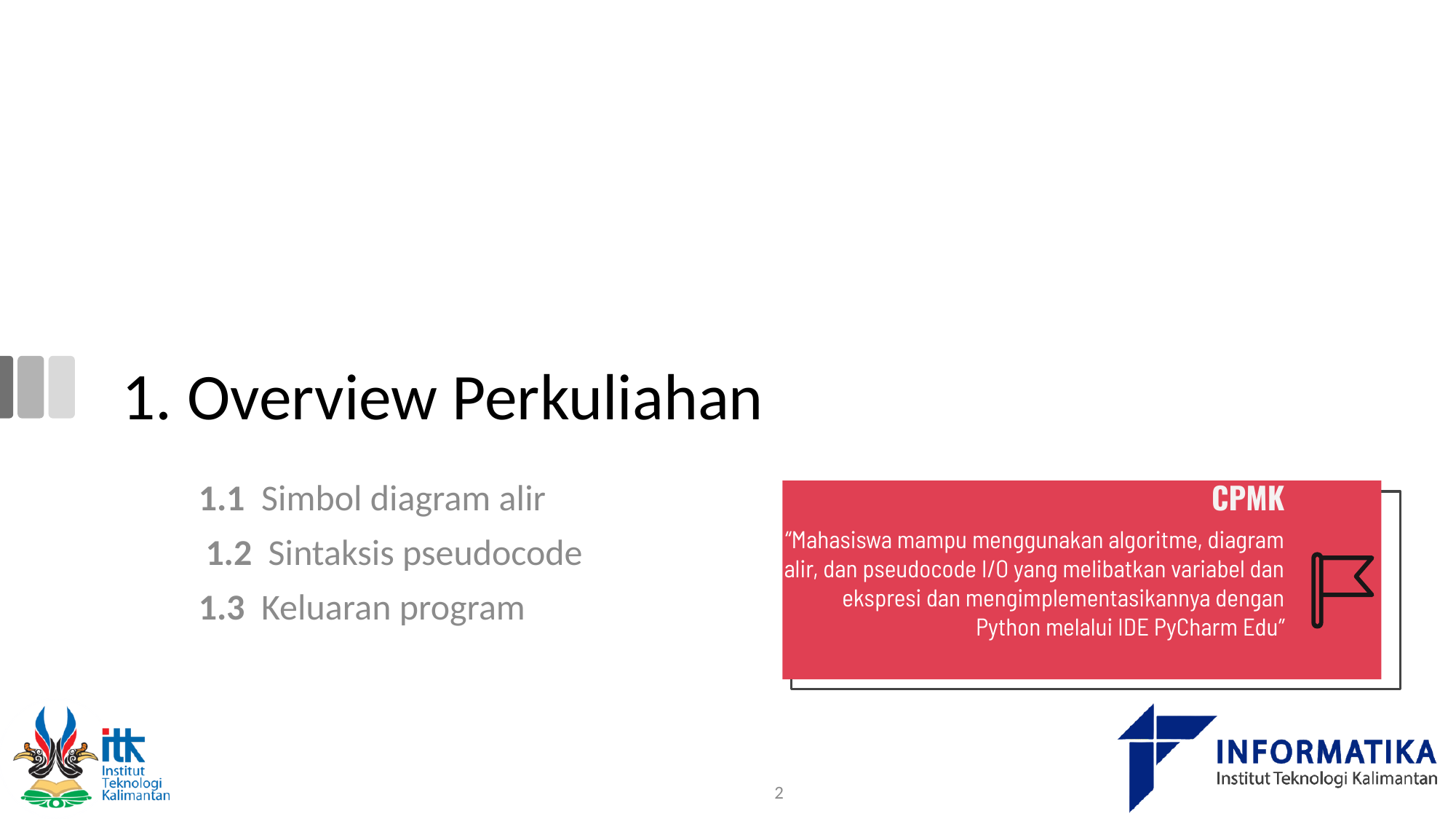

# 1. Overview Perkuliahan
CPMK
1.1  Simbol diagram alir
1.2  Sintaksis pseudocode
1.3  Keluaran program

“Mahasiswa mampu menggunakan algoritme, diagram alir, dan pseudocode I/O yang melibatkan variabel dan ekspresi dan mengimplementasikannya dengan Python melalui IDE PyCharm Edu”

2